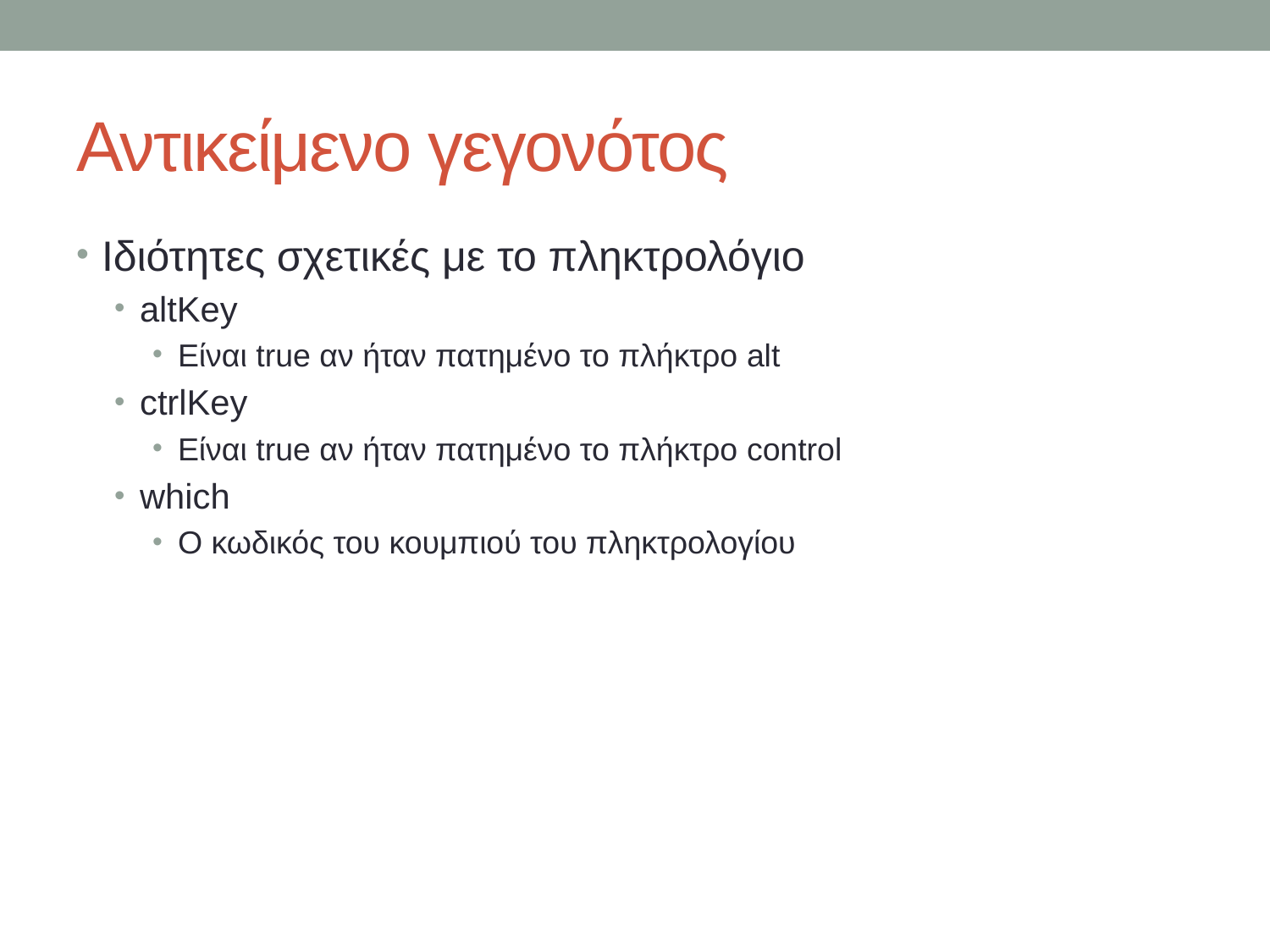

# Αντικείμενο γεγονότος
Ιδιότητες σχετικές με το πληκτρολόγιο
altKey
Είναι true αν ήταν πατημένο το πλήκτρο alt
ctrlKey
Είναι true αν ήταν πατημένο το πλήκτρο control
which
Ο κωδικός του κουμπιού του πληκτρολογίου